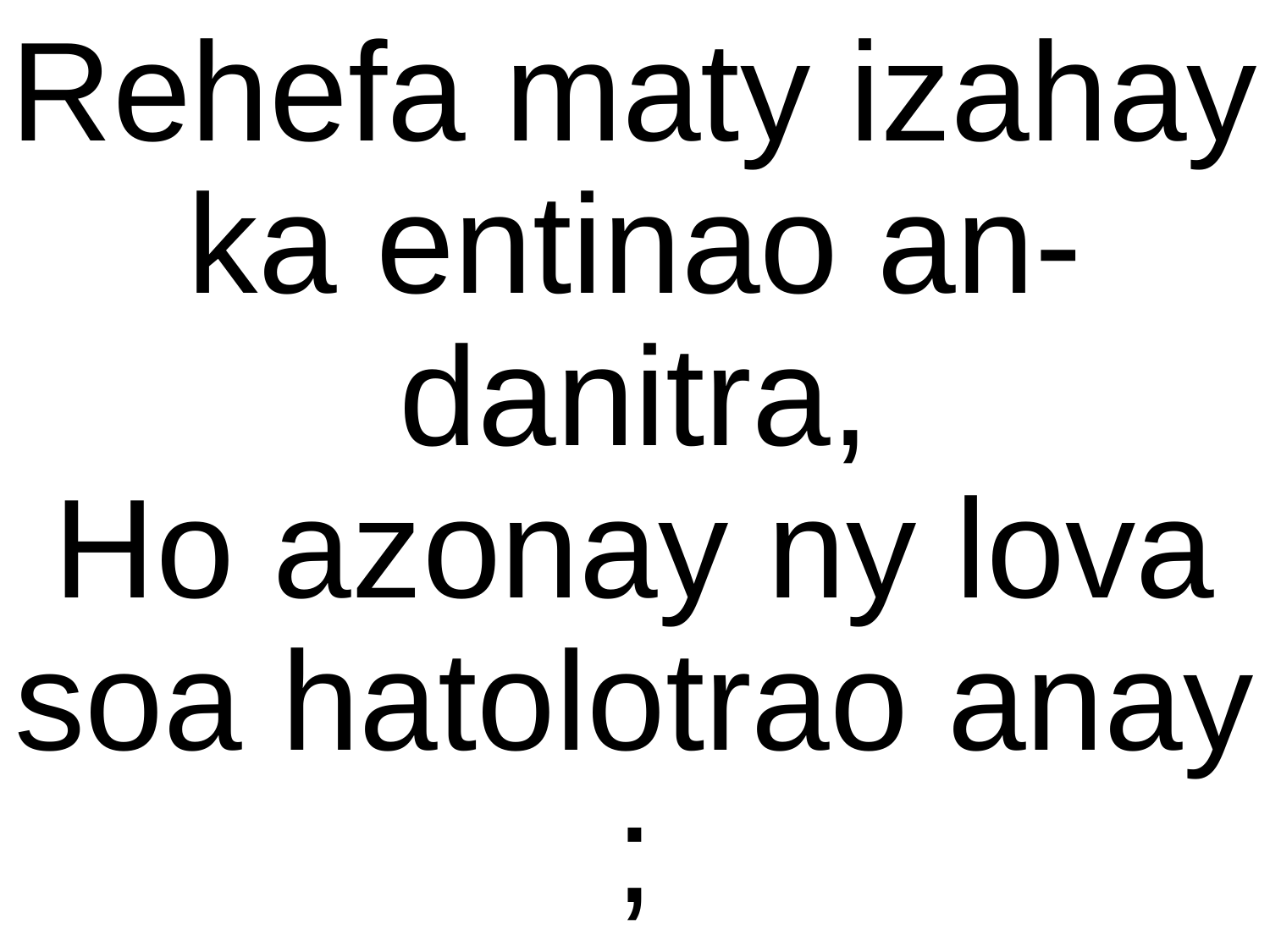

Rehefa maty izahay ka entinao an-danitra,
Ho azonay ny lova soa hatolotrao anay ;